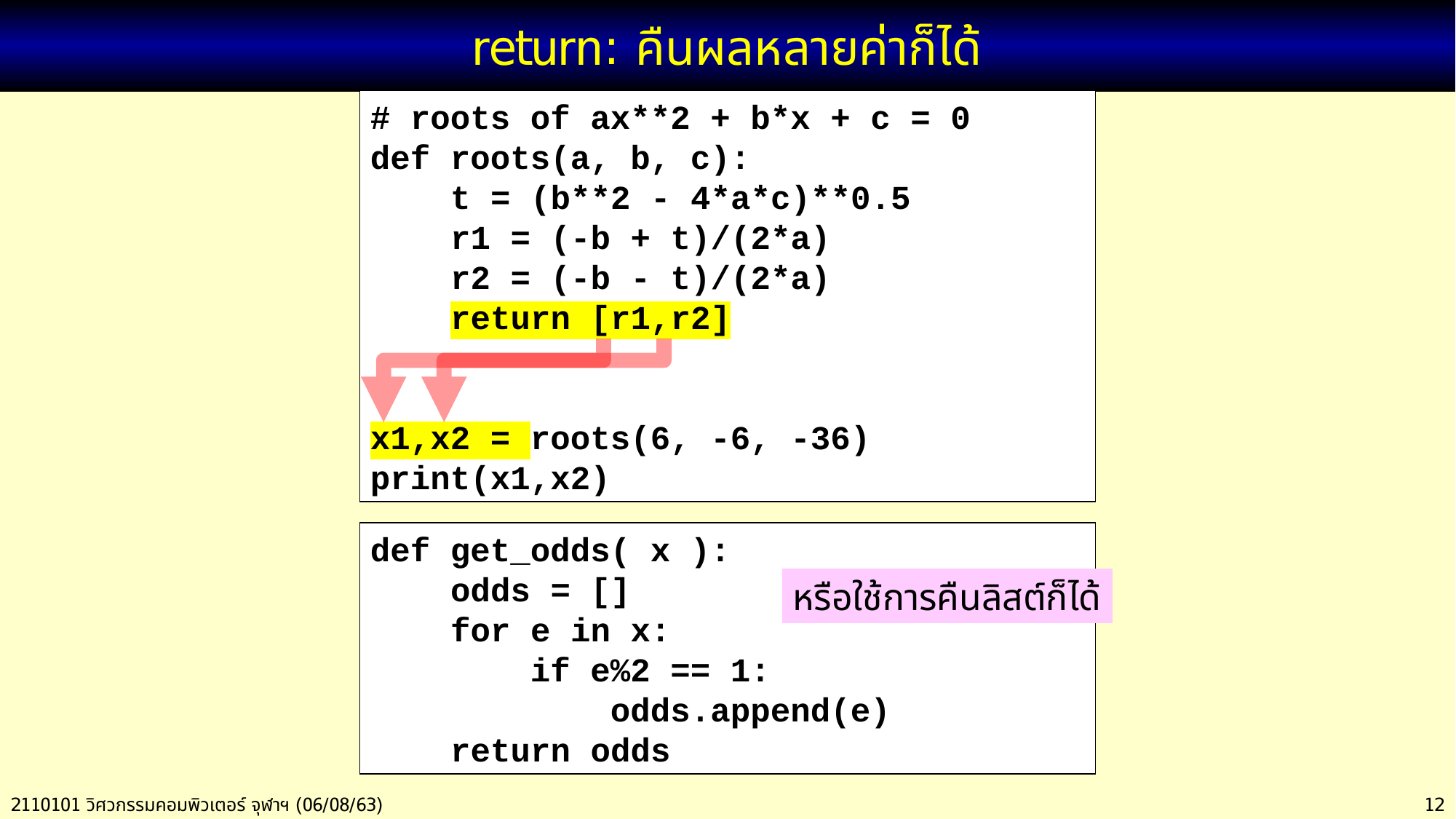

# return: คืนผลหลายค่าก็ได้
# roots of ax**2 + b*x + c = 0
def roots(a, b, c):
    t = (b**2 - 4*a*c)**0.5
    r1 = (-b + t)/(2*a)
    r2 = (-b - t)/(2*a)
    return [r1,r2]

x1,x2 = roots(6, -6, -36)
print(x1,x2)

def get_odds( x ):
    odds = []
    for e in x:
        if e%2 == 1:
            odds.append(e)
    return odds
หรือใช้การคืนลิสต์ก็ได้